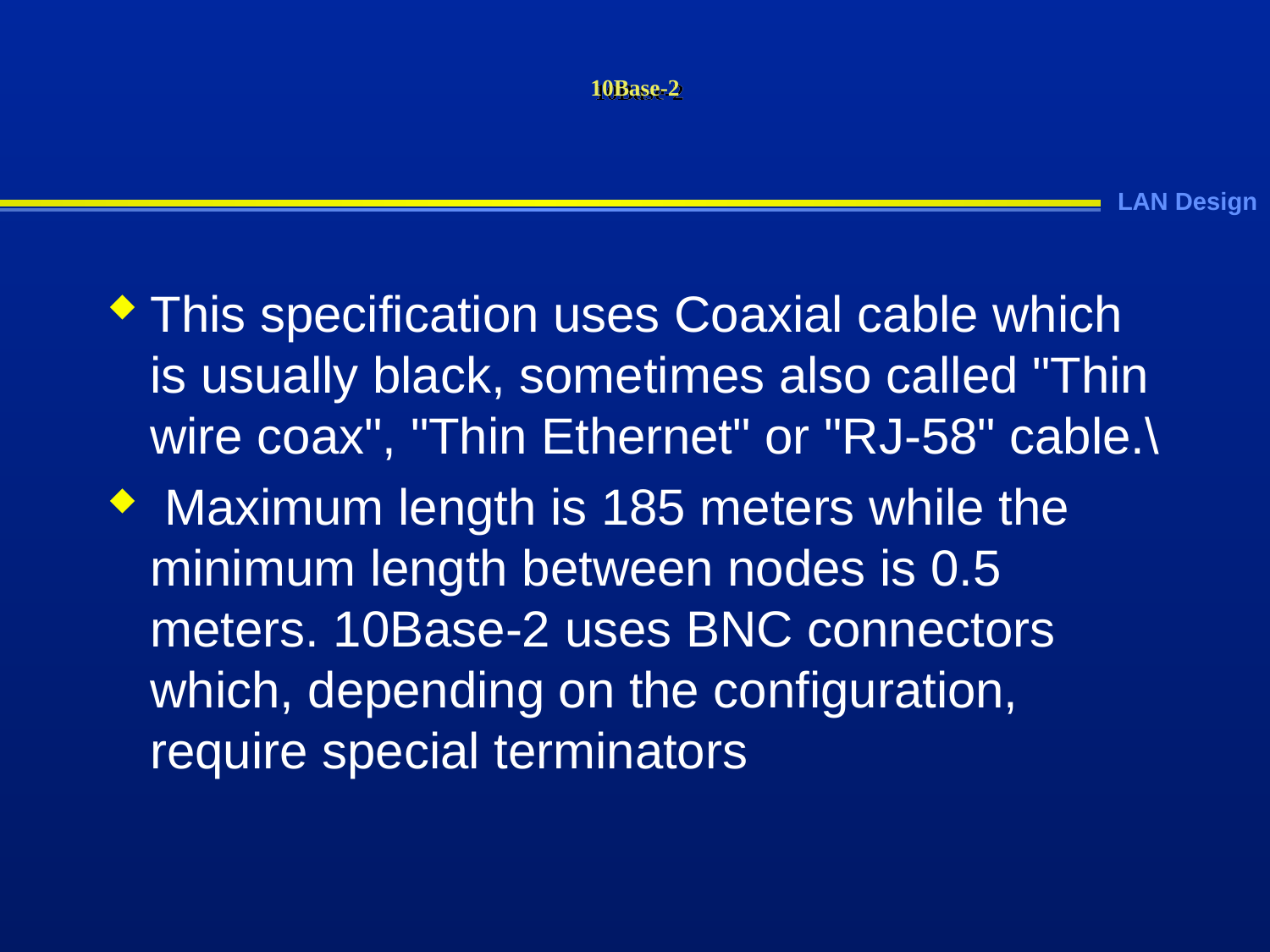

# 10Base-2
This specification uses Coaxial cable which is usually black, sometimes also called "Thin wire coax", "Thin Ethernet" or "RJ-58" cable.\
 Maximum length is 185 meters while the minimum length between nodes is 0.5 meters. 10Base-2 uses BNC connectors which, depending on the configuration, require special terminators